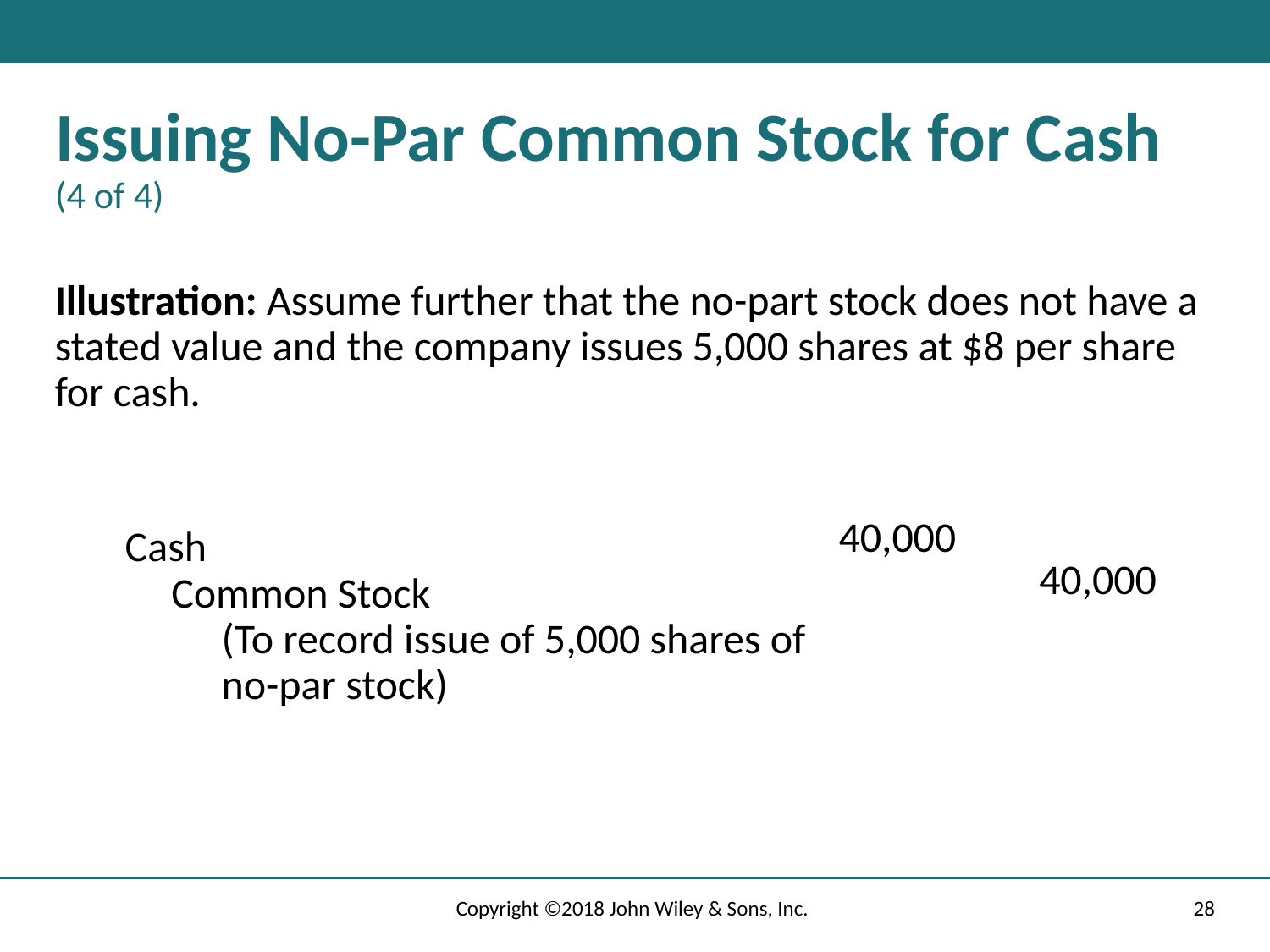

# Issuing No-Par Common Stock for Cash (4 of 4)
Illustration: Assume further that the no-part stock does not have a stated value and the company issues 5,000 shares at $8 per share for cash.
40,000
Cash
40,000
Common Stock
(To record issue of 5,000 shares of no-par stock)
Copyright ©2018 John Wiley & Sons, Inc.
28